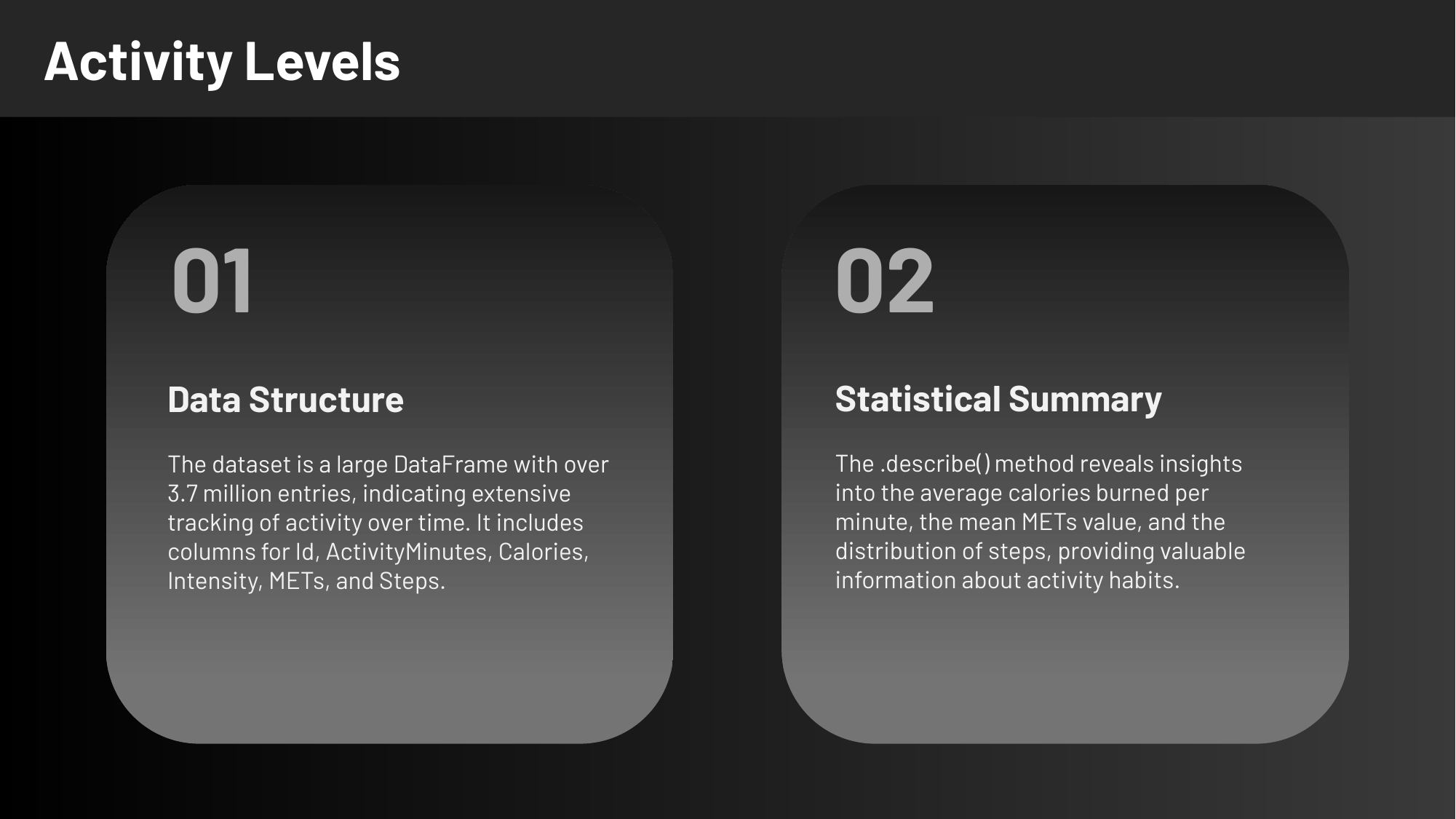

Activity Levels

01
02
Statistical Summary

The .describe() method reveals insights into the average calories burned per minute, the mean METs value, and the distribution of steps, providing valuable information about activity habits.
Data Structure

The dataset is a large DataFrame with over 3.7 million entries, indicating extensive tracking of activity over time. It includes columns for Id, ActivityMinutes, Calories, Intensity, METs, and Steps.